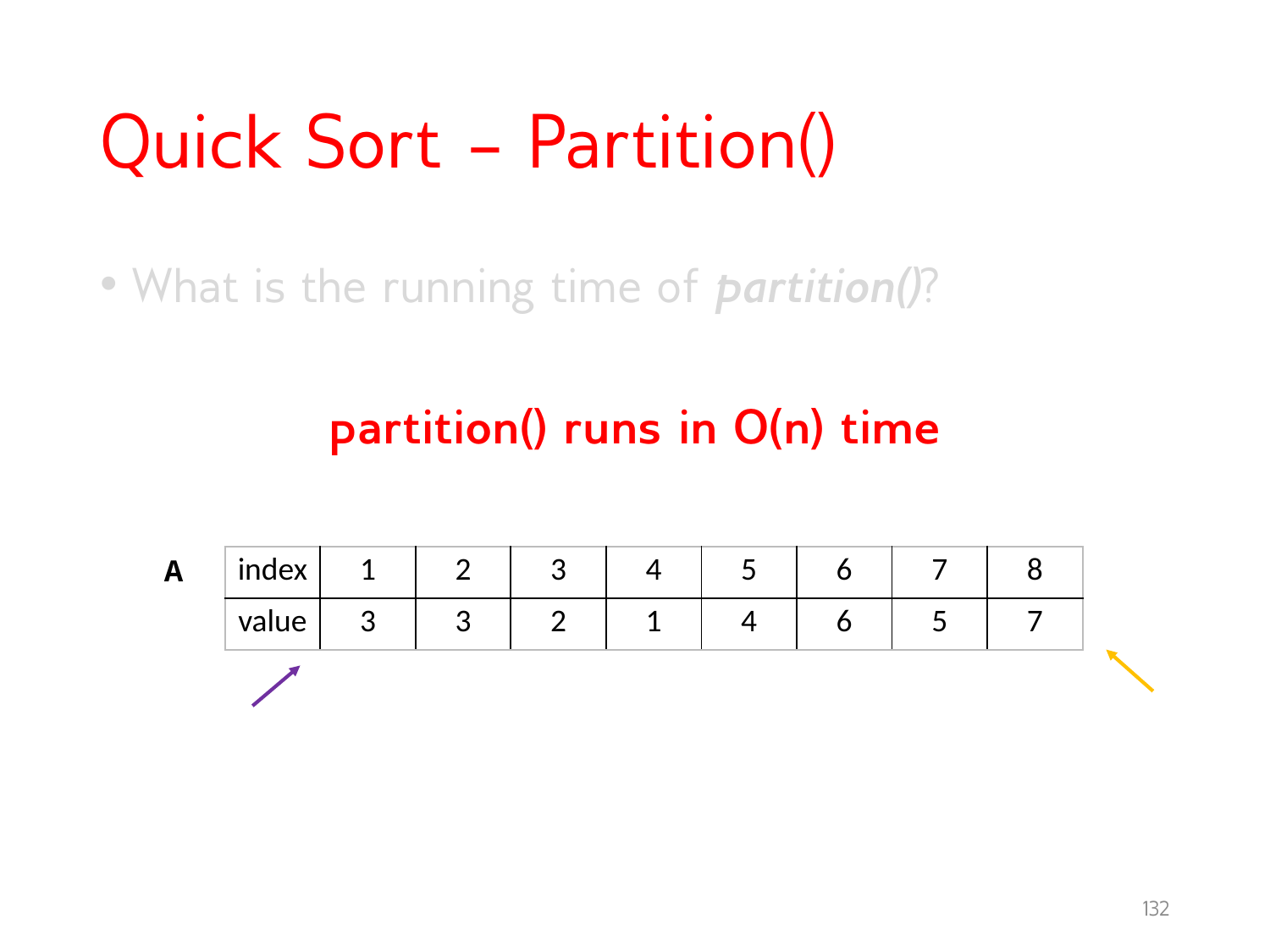

# Quick Sort – Partition()
What is the running time of partition()?

partition() runs in O(n) time

A
| index | 1 | 2 | 3 | 4 | 5 | 6 | 7 | 8 |
| --- | --- | --- | --- | --- | --- | --- | --- | --- |
| value | 3 | 3 | 2 | 1 | 4 | 6 | 5 | 7 |
132